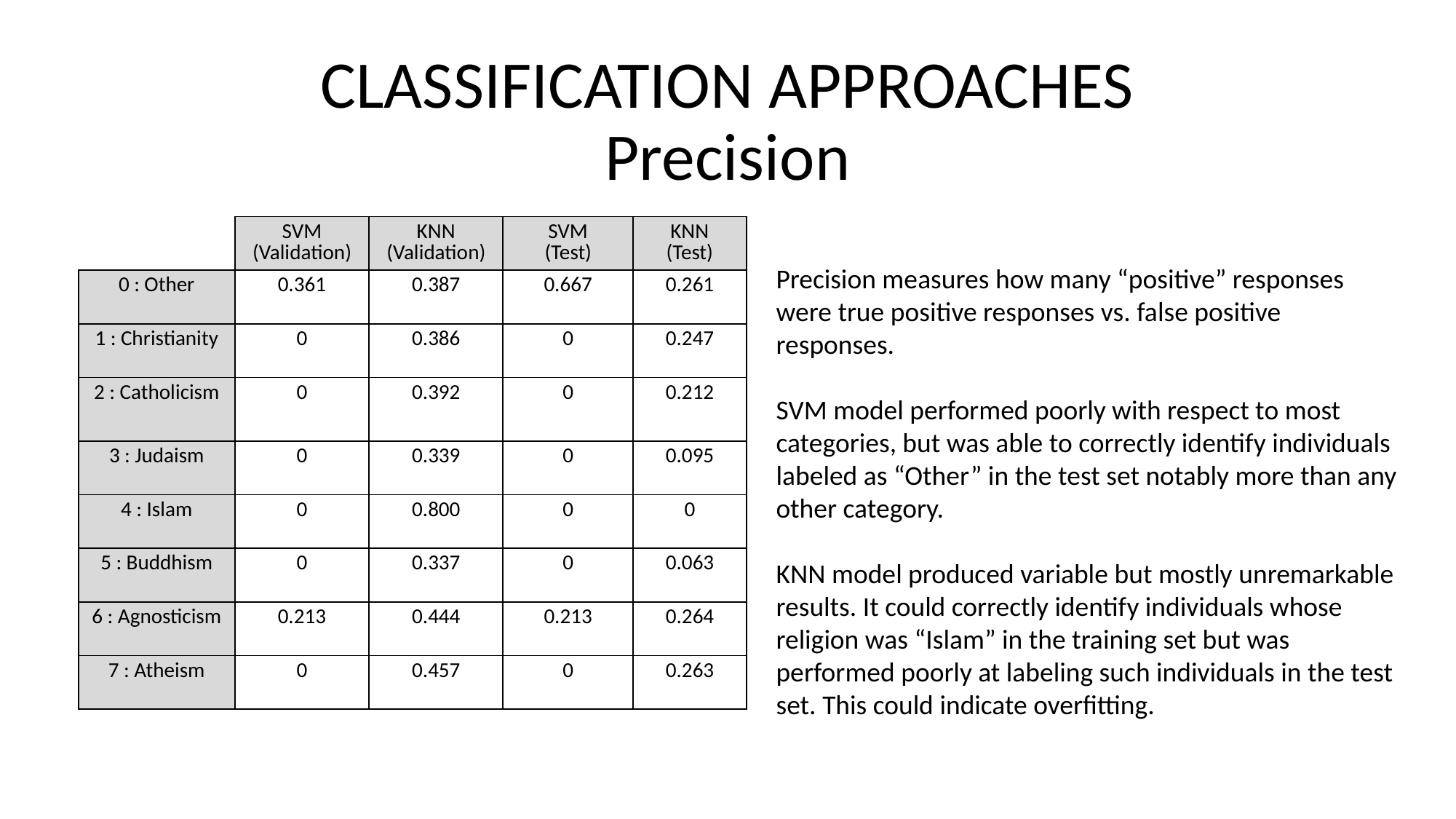

# CLASSIFICATION APPROACHES Precision
|  | SVM (Validation) | KNN (Validation) | SVM (Test) | KNN (Test) |
| --- | --- | --- | --- | --- |
| 0 : Other | 0.361 | 0.387 | 0.667 | 0.261 |
| 1 : Christianity | 0 | 0.386 | 0 | 0.247 |
| 2 : Catholicism | 0 | 0.392 | 0 | 0.212 |
| 3 : Judaism | 0 | 0.339 | 0 | 0.095 |
| 4 : Islam | 0 | 0.800 | 0 | 0 |
| 5 : Buddhism | 0 | 0.337 | 0 | 0.063 |
| 6 : Agnosticism | 0.213 | 0.444 | 0.213 | 0.264 |
| 7 : Atheism | 0 | 0.457 | 0 | 0.263 |
Precision measures how many “positive” responses were true positive responses vs. false positive responses.

SVM model performed poorly with respect to most categories, but was able to correctly identify individuals labeled as “Other” in the test set notably more than any other category.

KNN model produced variable but mostly unremarkable results. It could correctly identify individuals whose religion was “Islam” in the training set but was performed poorly at labeling such individuals in the test set. This could indicate overfitting.